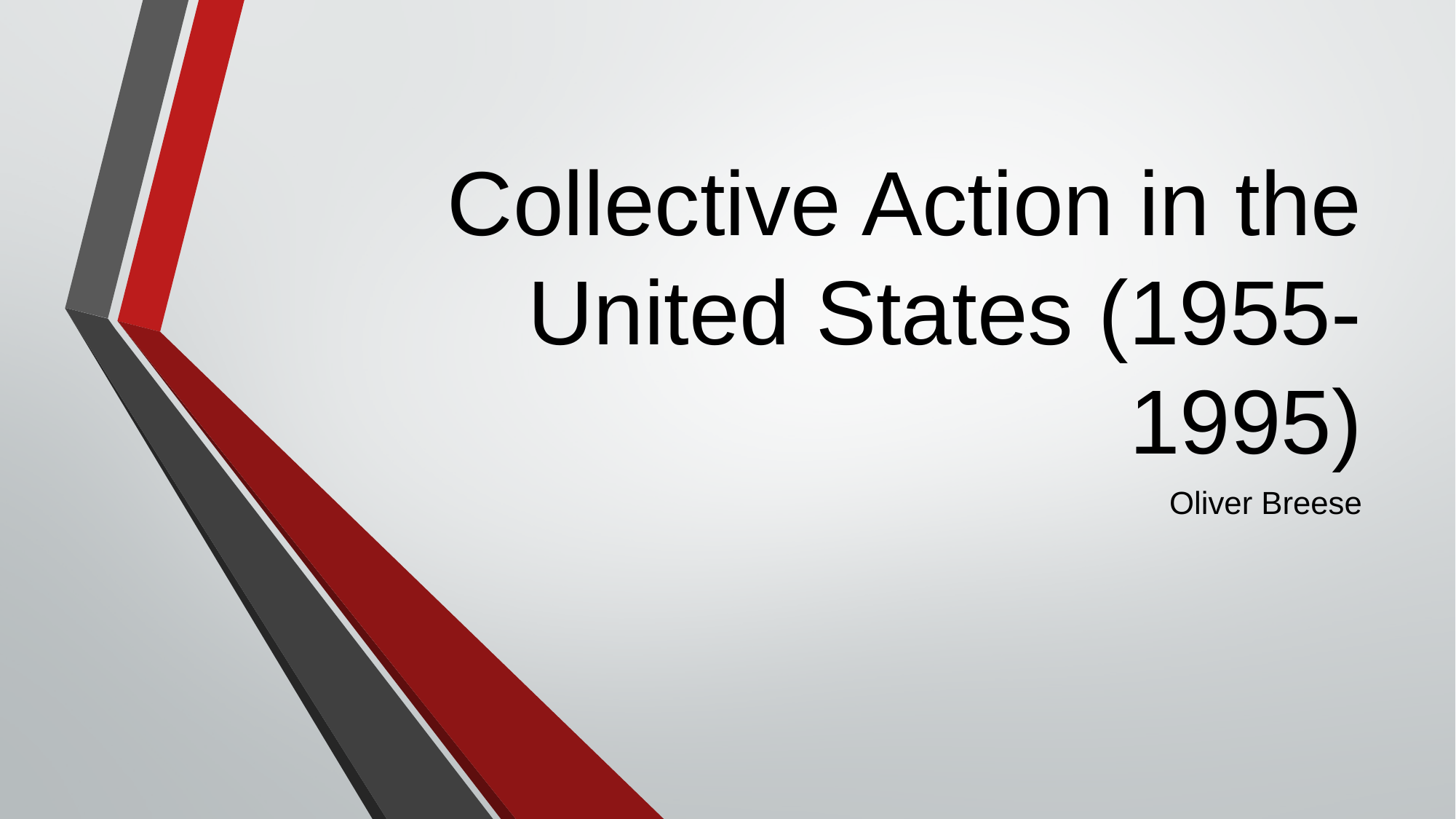

# Collective Action in the United States (1955-1995)
Oliver Breese